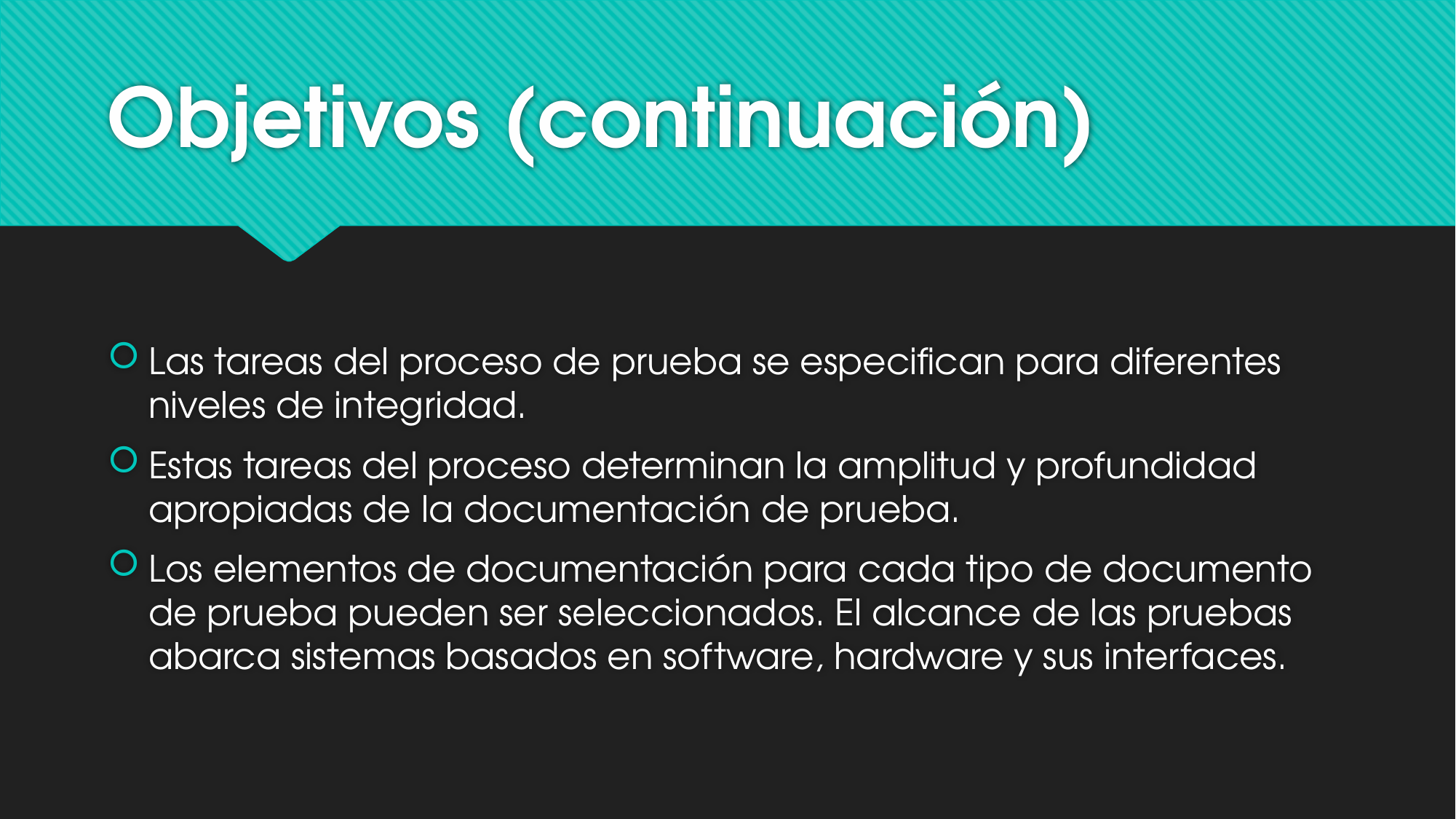

# Objetivos (continuación)
Las tareas del proceso de prueba se especifican para diferentes niveles de integridad.
Estas tareas del proceso determinan la amplitud y profundidad apropiadas de la documentación de prueba.
Los elementos de documentación para cada tipo de documento de prueba pueden ser seleccionados. El alcance de las pruebas abarca sistemas basados en software, hardware y sus interfaces.